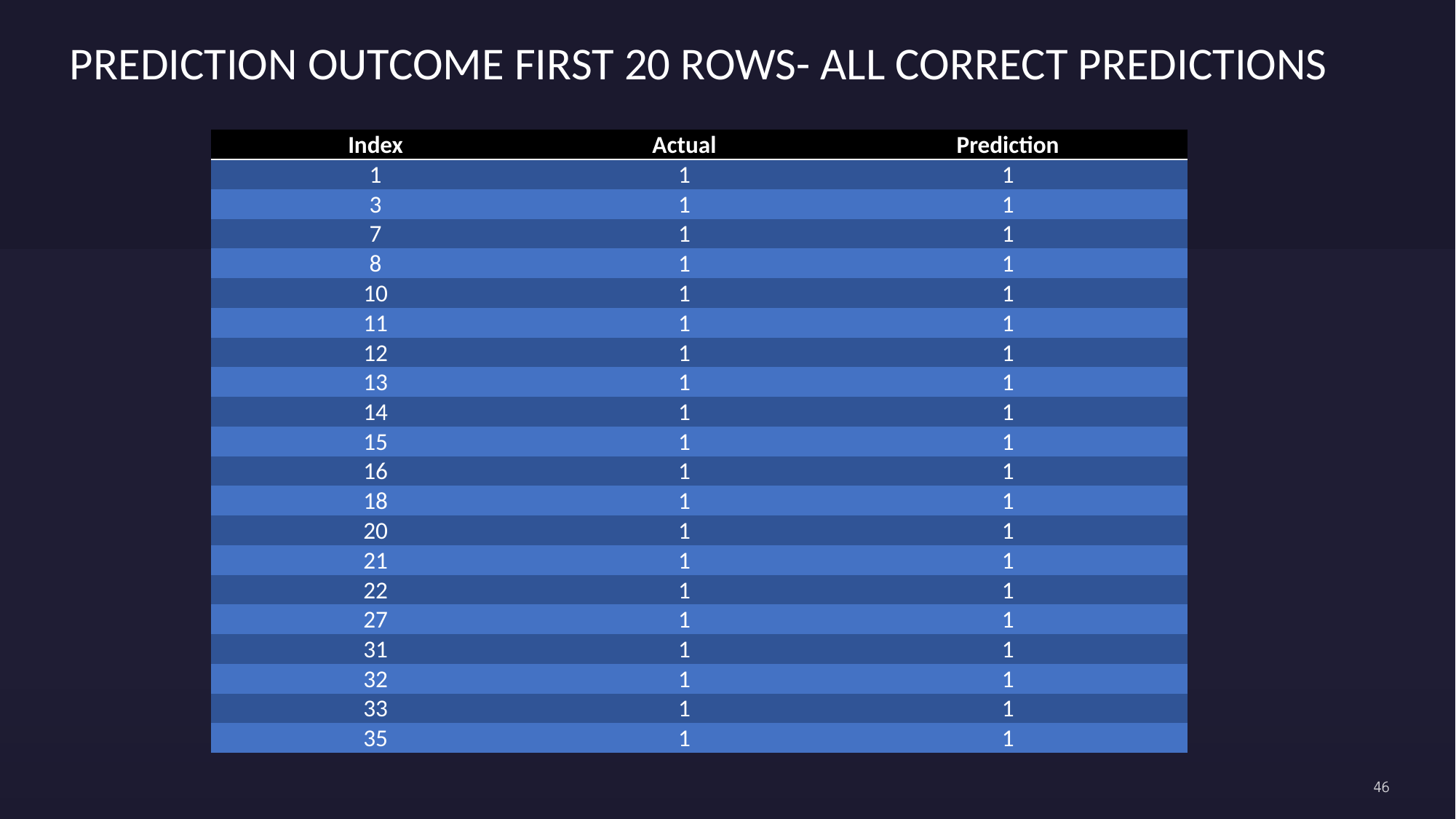

# PREDICTION OUTCOME FIRST 20 ROWS- ALL CORRECT PREDICTIONS

| Index | Actual | Prediction |
| --- | --- | --- |
| 1 | 1 | 1 |
| 3 | 1 | 1 |
| 7 | 1 | 1 |
| 8 | 1 | 1 |
| 10 | 1 | 1 |
| 11 | 1 | 1 |
| 12 | 1 | 1 |
| 13 | 1 | 1 |
| 14 | 1 | 1 |
| 15 | 1 | 1 |
| 16 | 1 | 1 |
| 18 | 1 | 1 |
| 20 | 1 | 1 |
| 21 | 1 | 1 |
| 22 | 1 | 1 |
| 27 | 1 | 1 |
| 31 | 1 | 1 |
| 32 | 1 | 1 |
| 33 | 1 | 1 |
| 35 | 1 | 1 |

46